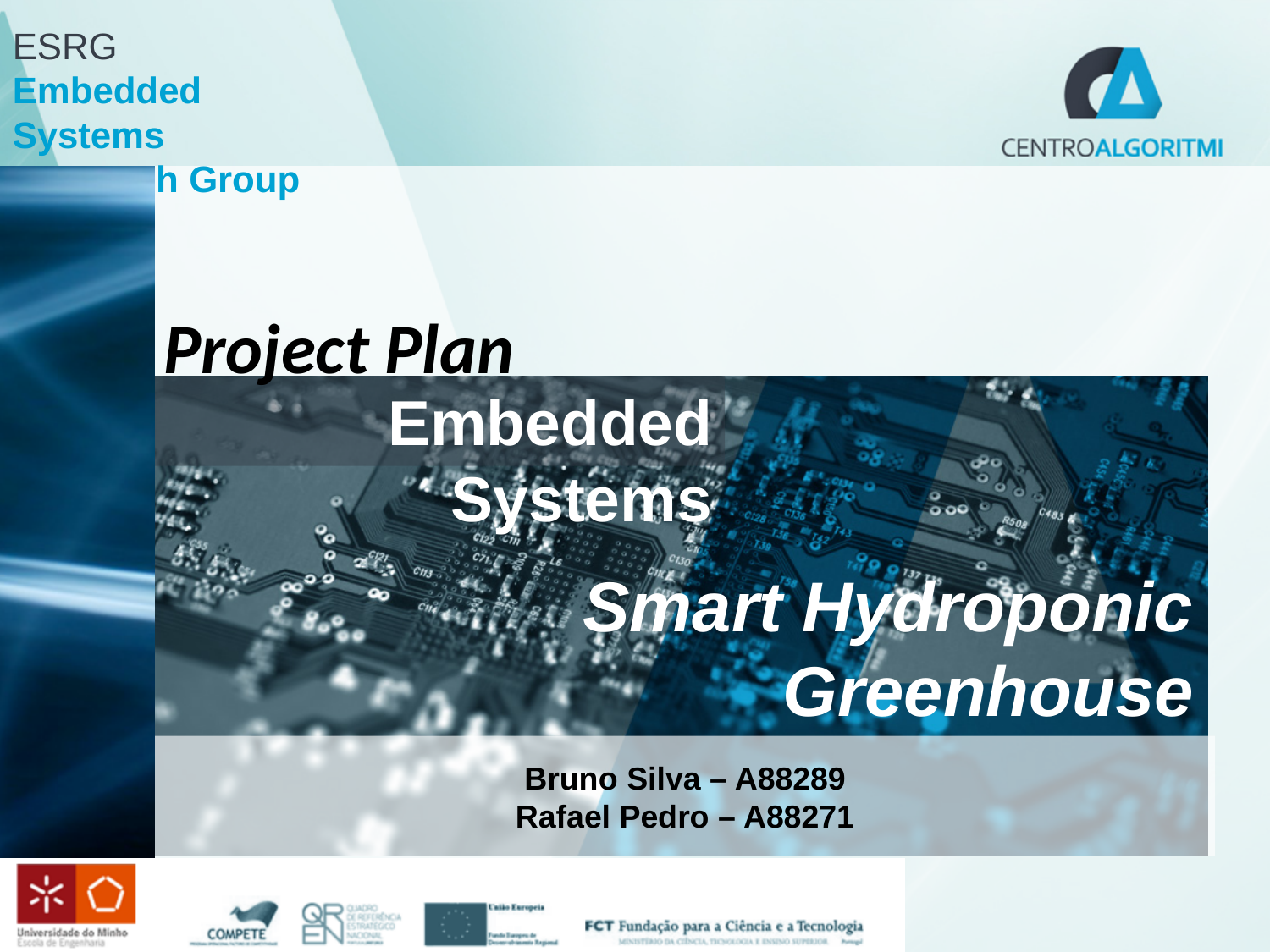

Project Plan
Embedded Systems

# Smart Hydroponic Greenhouse
Bruno Silva – A88289
Rafael Pedro – A88271